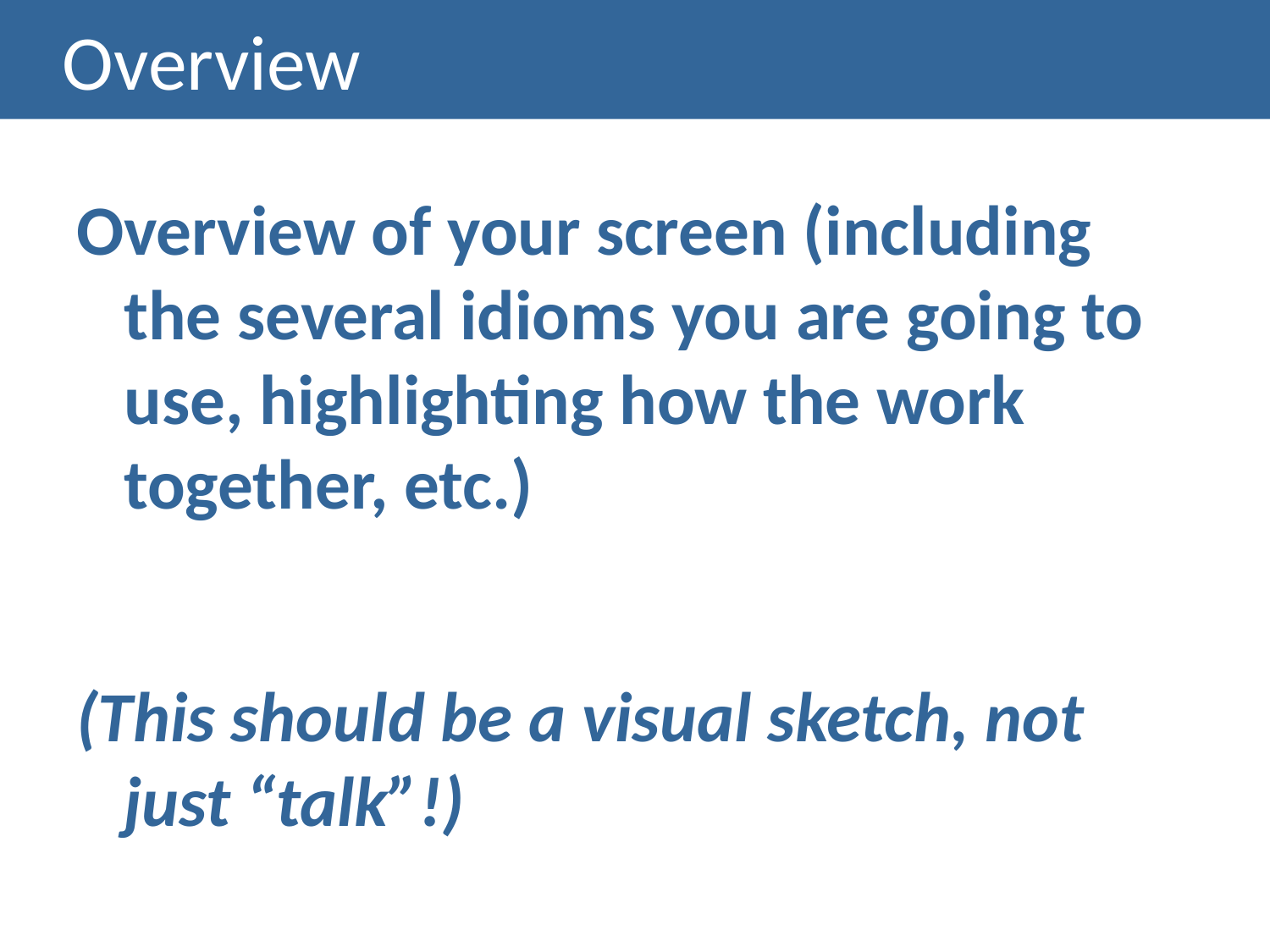

# Overview
Overview of your screen (including the several idioms you are going to use, highlighting how the work together, etc.)

(This should be a visual sketch, not just “talk”!)